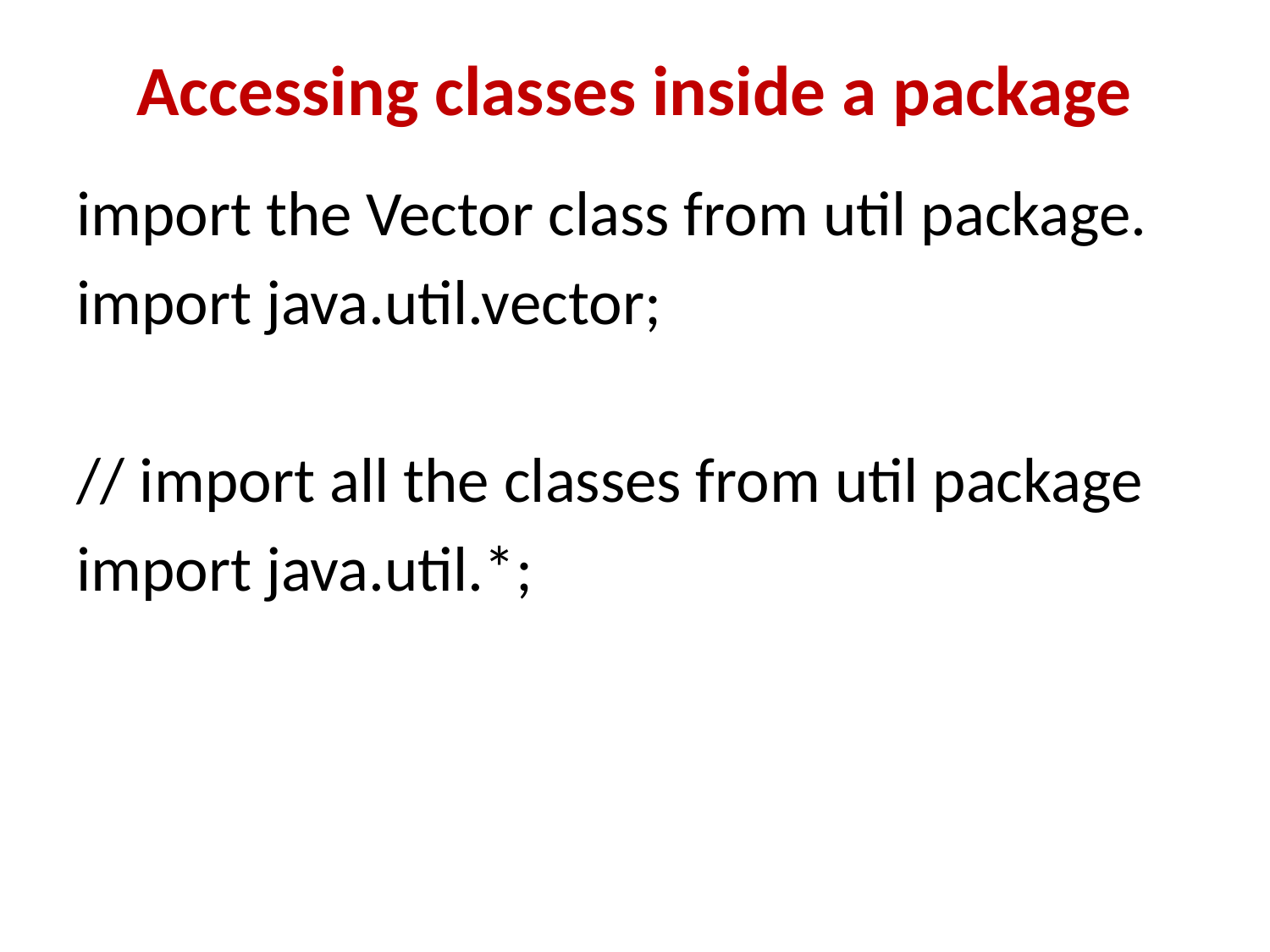

# Accessing classes inside a package
import the Vector class from util package.
import java.util.vector;

// import all the classes from util package
import java.util.*;